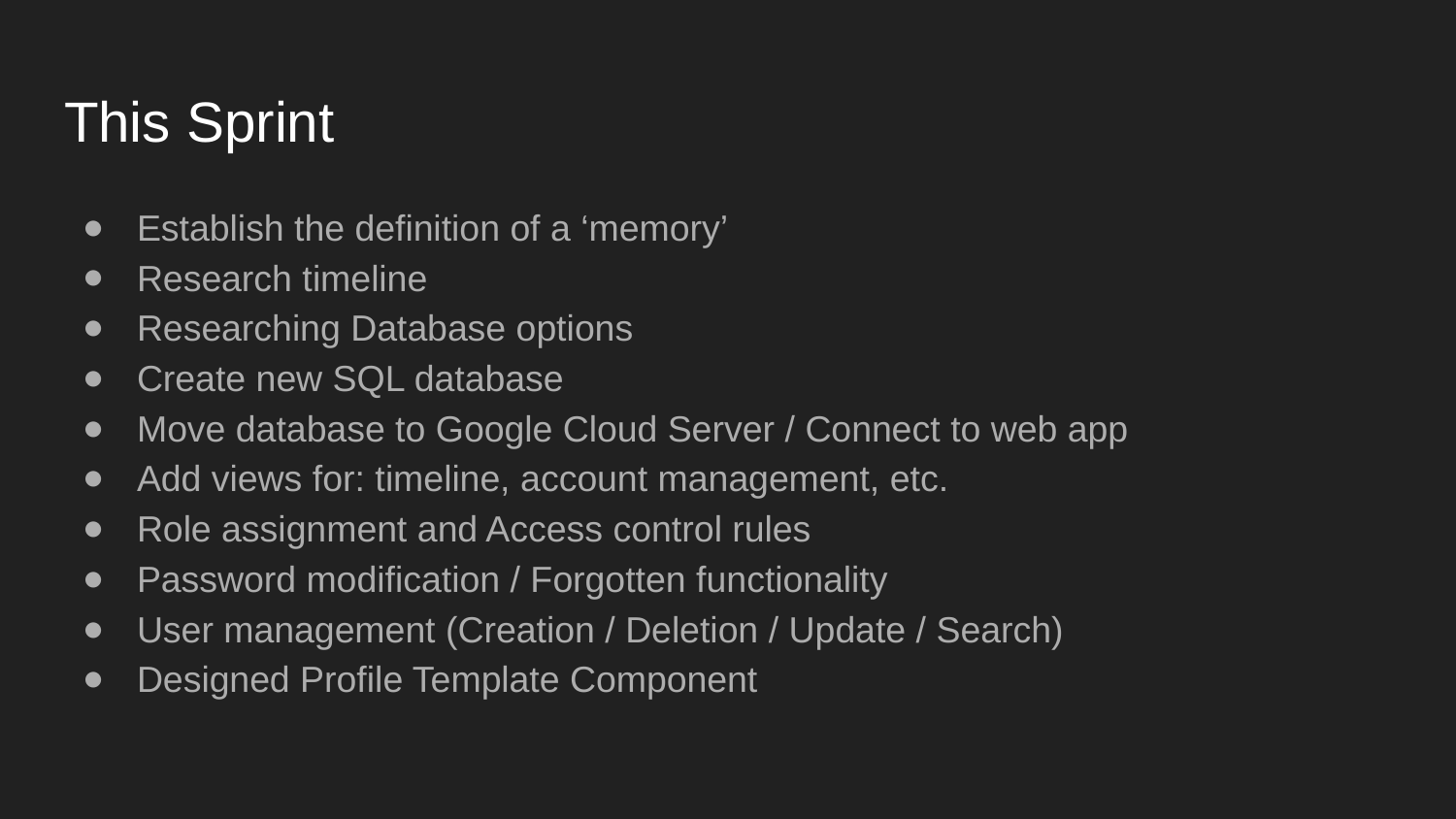

# This Sprint
Establish the definition of a ‘memory’
Research timeline
Researching Database options
Create new SQL database
Move database to Google Cloud Server / Connect to web app
Add views for: timeline, account management, etc.
Role assignment and Access control rules
Password modification / Forgotten functionality
User management (Creation / Deletion / Update / Search)
Designed Profile Template Component